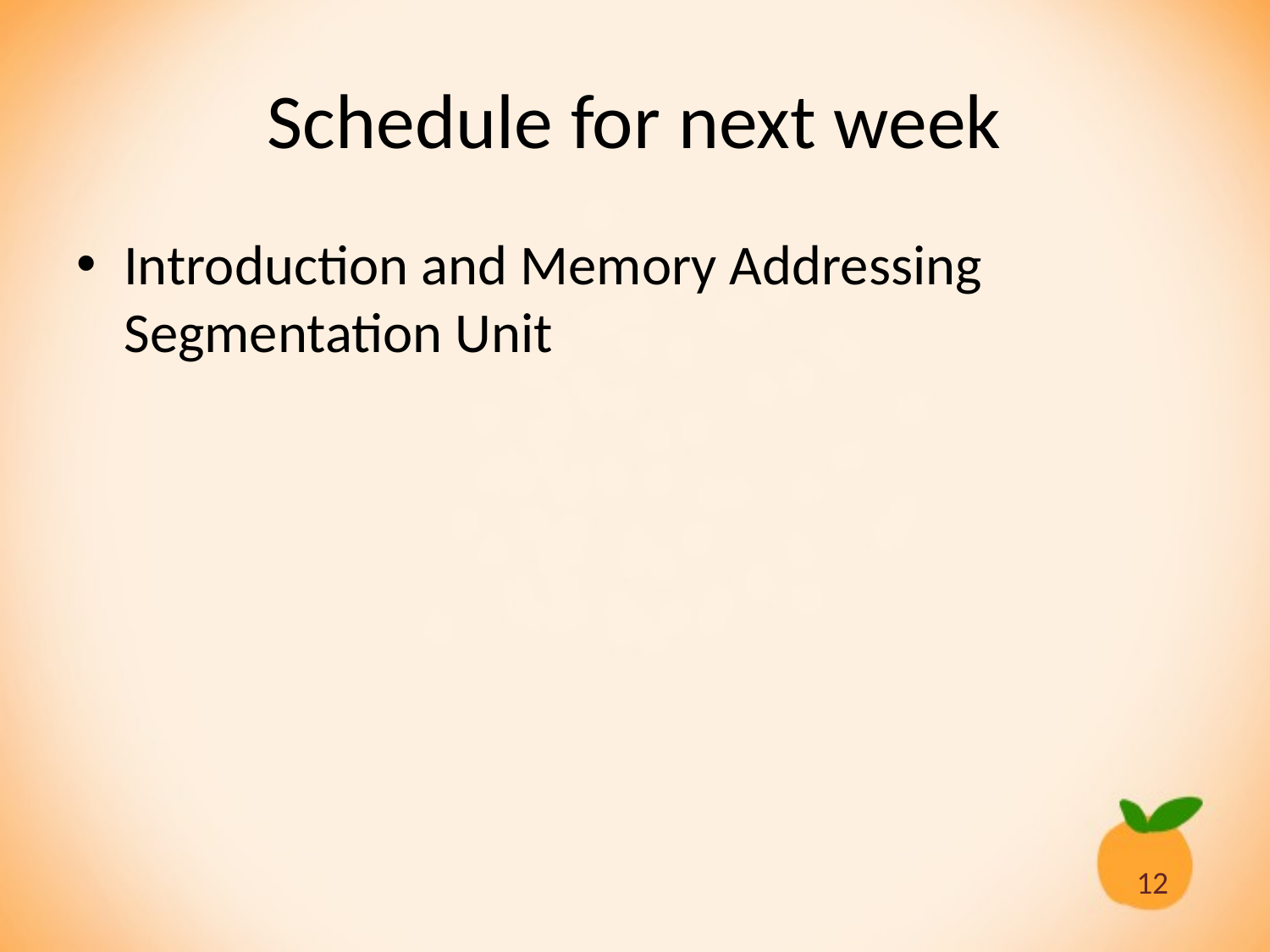

# Schedule for next week
Introduction and Memory Addressing Segmentation Unit

12